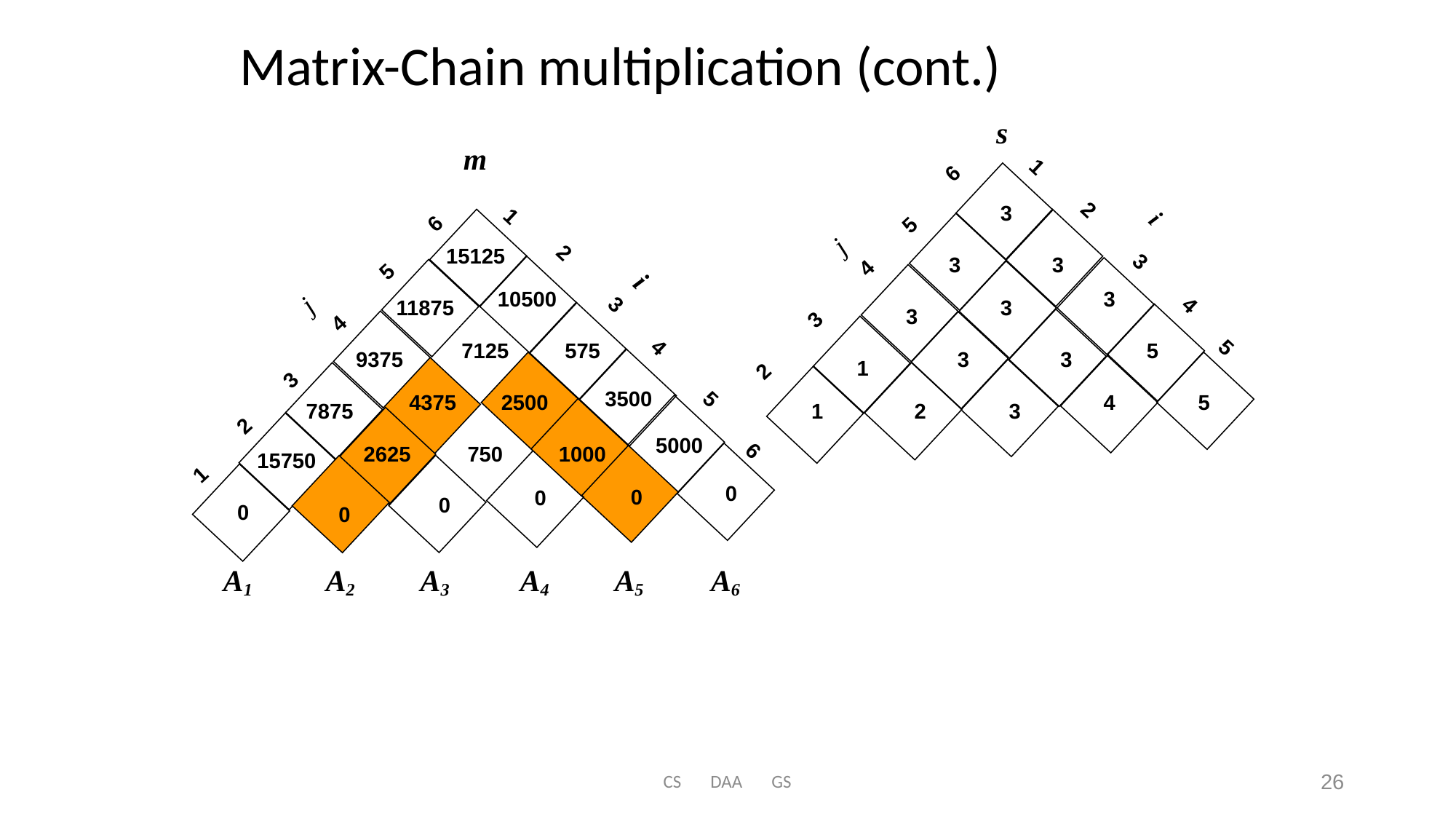

# Matrix-Chain multiplication (cont.)
s
m
6
1

     3
2
6
1
5
i
j

15125
2
4
     3
     3
3
5
i

j

10500
     3
11875
3
     3
4
3
     3
4

  575
  7125
4
     5
5
 9375
     3
     3
2
    1
3

 3500

 2500
 4375
  2500
5
     4
     5
 7875
     1
     2
     3
2

  5000
 1000
  2625
   750
   1000
6
15750
1

     0

     0
     0
     0
     0
     0
A1
A2
A3
A4
A5
A6
CS       DAA       GS
26